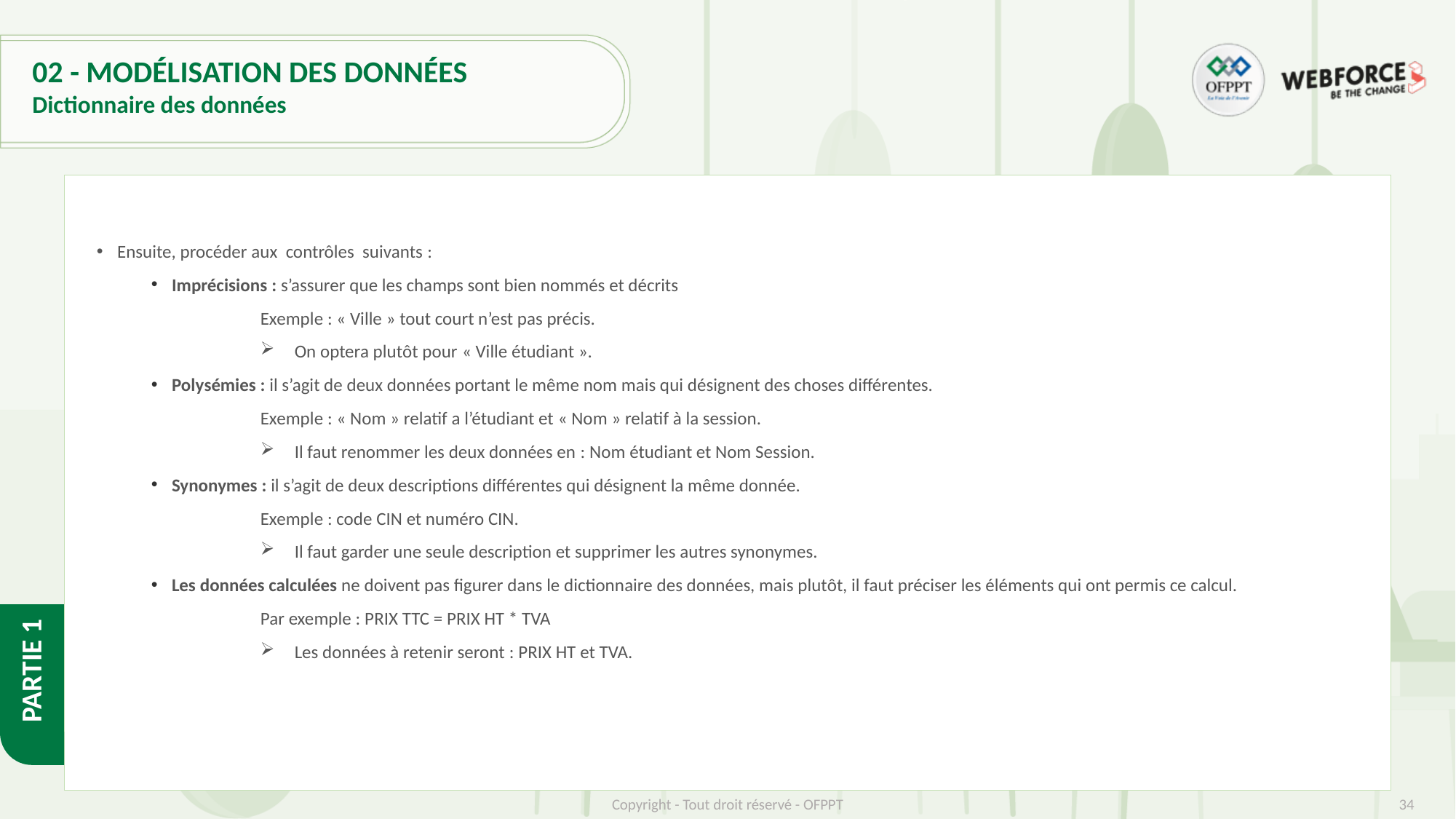

# 02 - MODÉLISATION DES DONNÉES
Dictionnaire des données
Ensuite, procéder aux  contrôles  suivants :
Imprécisions : s’assurer que les champs sont bien nommés et décrits
	Exemple : « Ville » tout court n’est pas précis.
On optera plutôt pour « Ville étudiant ».
Polysémies : il s’agit de deux données portant le même nom mais qui désignent des choses différentes.
	Exemple : « Nom » relatif a l’étudiant et « Nom » relatif à la session.
Il faut renommer les deux données en : Nom étudiant et Nom Session.
Synonymes : il s’agit de deux descriptions différentes qui désignent la même donnée.
	Exemple : code CIN et numéro CIN.
Il faut garder une seule description et supprimer les autres synonymes.
Les données calculées ne doivent pas figurer dans le dictionnaire des données, mais plutôt, il faut préciser les éléments qui ont permis ce calcul.
	Par exemple : PRIX TTC = PRIX HT * TVA
Les données à retenir seront : PRIX HT et TVA.